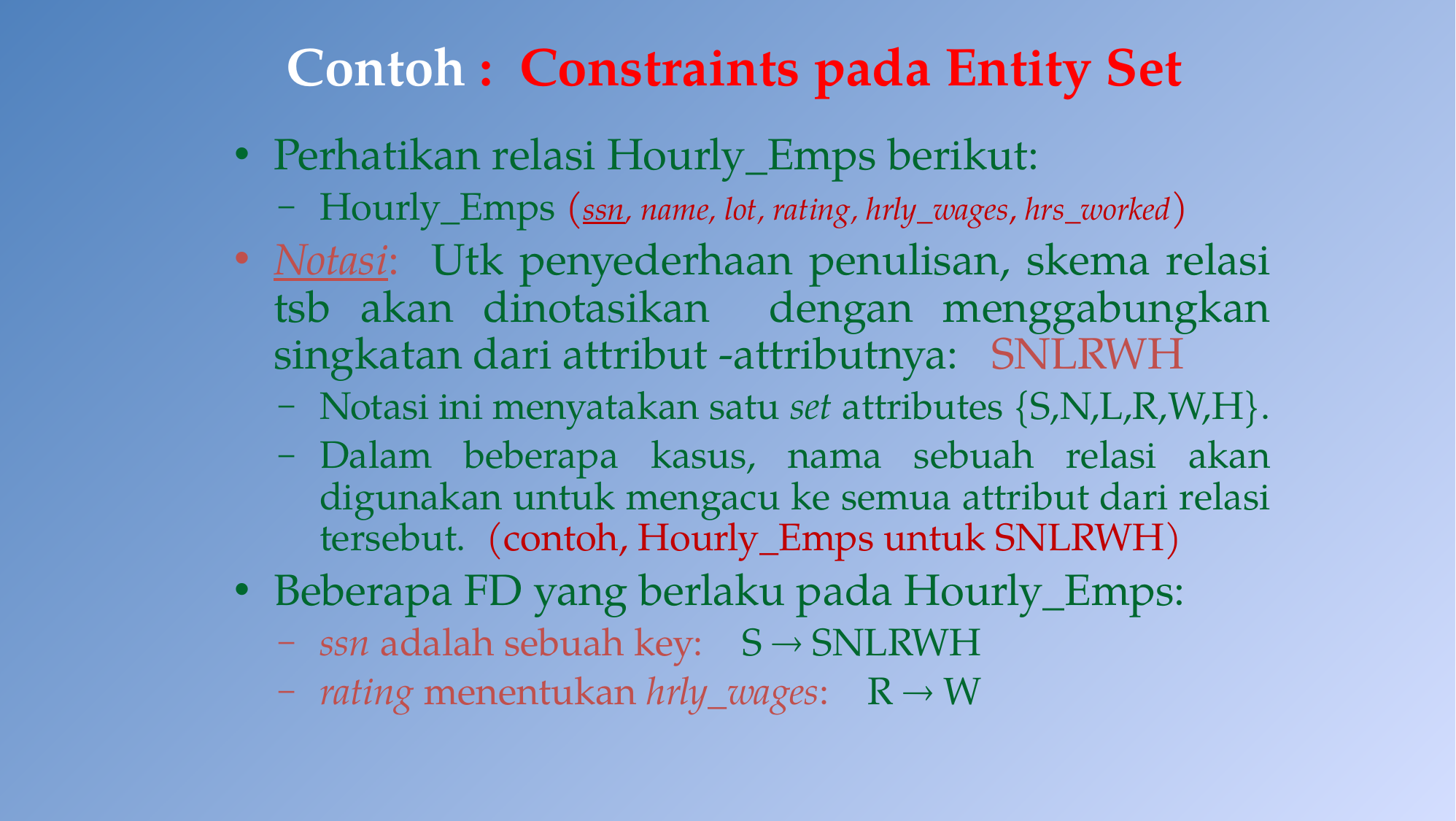

# Contoh :  Constraints pada Entity Set
Perhatikan relasi Hourly_Emps berikut:
Hourly_Emps (ssn, name, lot, rating, hrly_wages, hrs_worked)
Notasi:  Utk penyederhaan penulisan, skema relasi tsb akan dinotasikan  dengan menggabungkan singkatan dari attribut -attributnya:   SNLRWH
Notasi ini menyatakan satu set attributes {S,N,L,R,W,H}.
Dalam beberapa kasus, nama sebuah relasi akan digunakan untuk mengacu ke semua attribut dari relasi tersebut.  (contoh, Hourly_Emps untuk SNLRWH)
Beberapa FD yang berlaku pada Hourly_Emps:
ssn adalah sebuah key:    S → SNLRWH
rating menentukan hrly_wages:    R → W